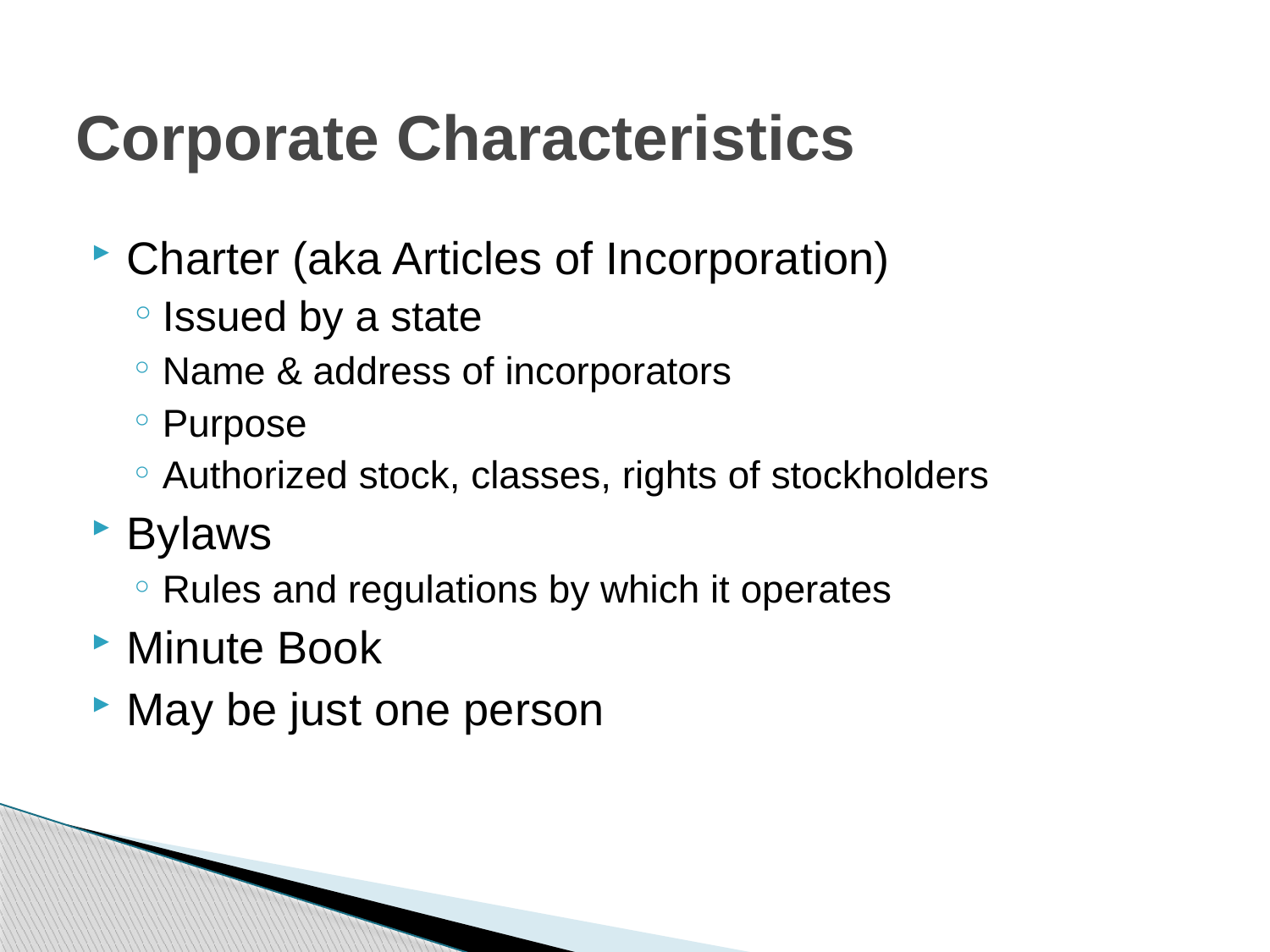

# Corporate Characteristics
Charter (aka Articles of Incorporation)
Issued by a state
Name & address of incorporators
Purpose
Authorized stock, classes, rights of stockholders
Bylaws
Rules and regulations by which it operates
Minute Book
May be just one person